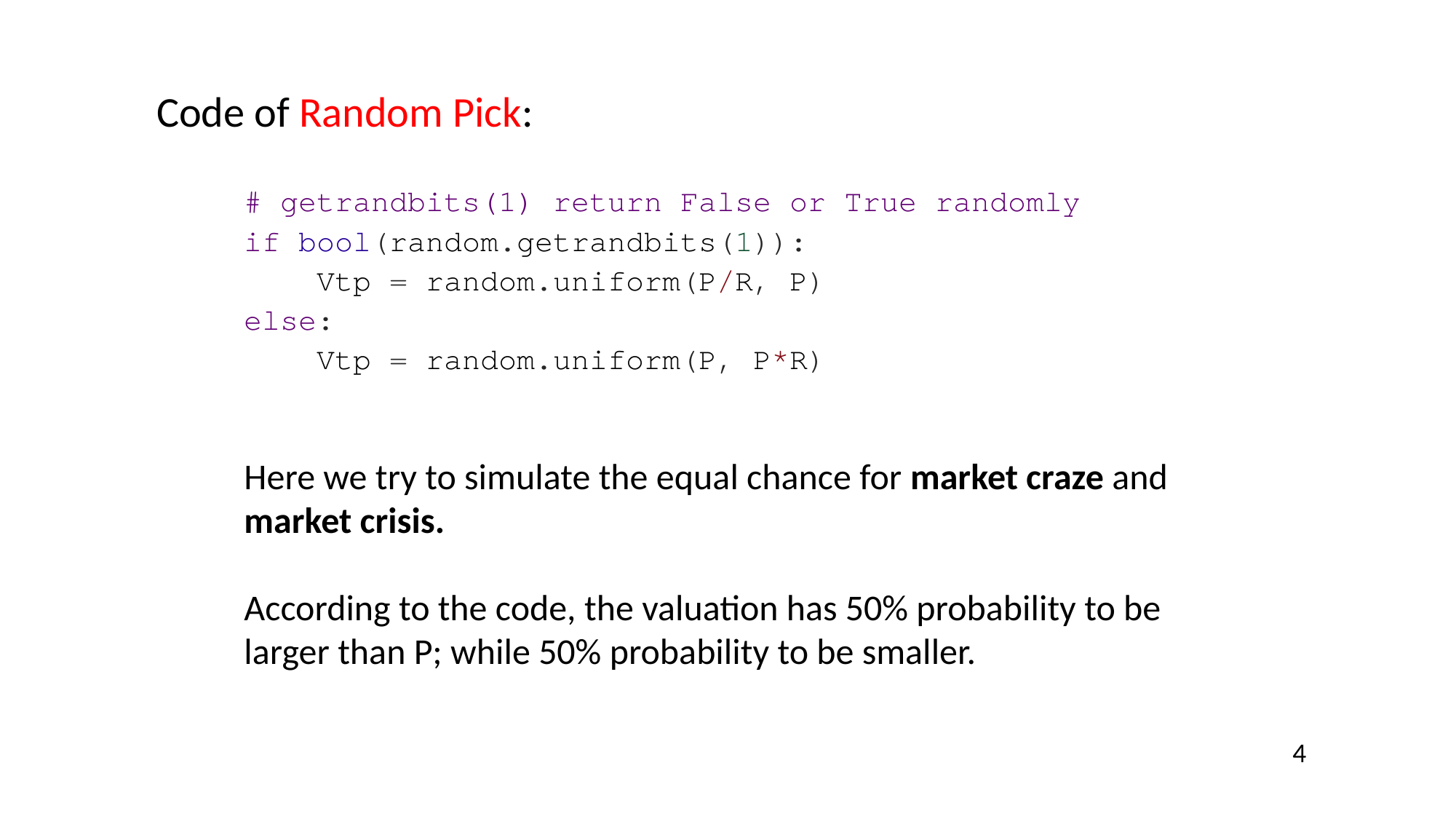

Code of Random Pick:

# getrandbits(1) return False or True randomly

if bool(random.getrandbits(1)):

    Vtp = random.uniform(P/R, P)

else:

    Vtp = random.uniform(P, P*R)

Here we try to simulate the equal chance for market craze and market crisis.

According to the code, the valuation has 50% probability to be larger than P; while 50% probability to be smaller.
4